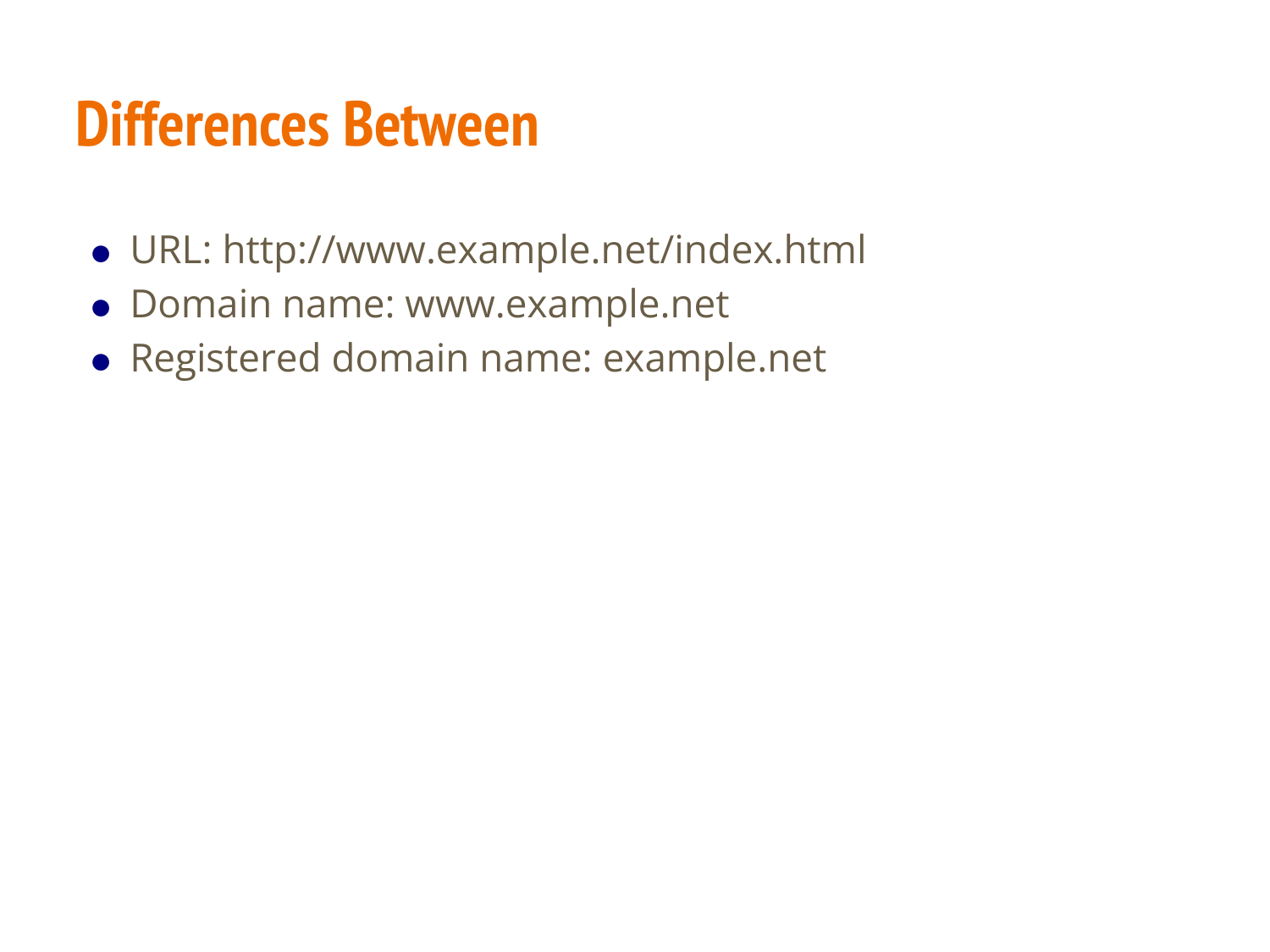

8
# Differences Between
URL: http://www.example.net/index.html
Domain name: www.example.net
Registered domain name: example.net